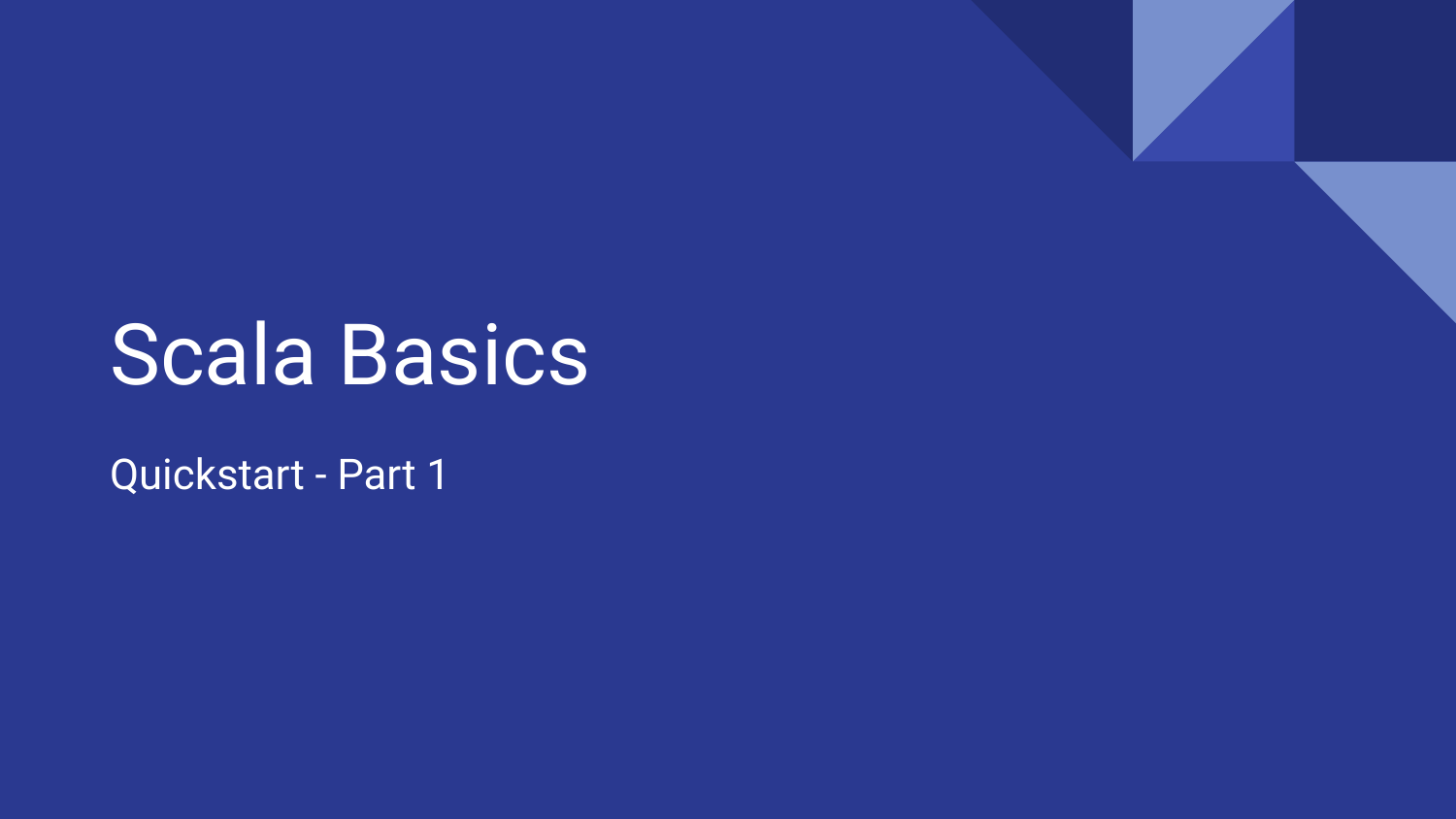

# Scala Basics
Quickstart - Part 1